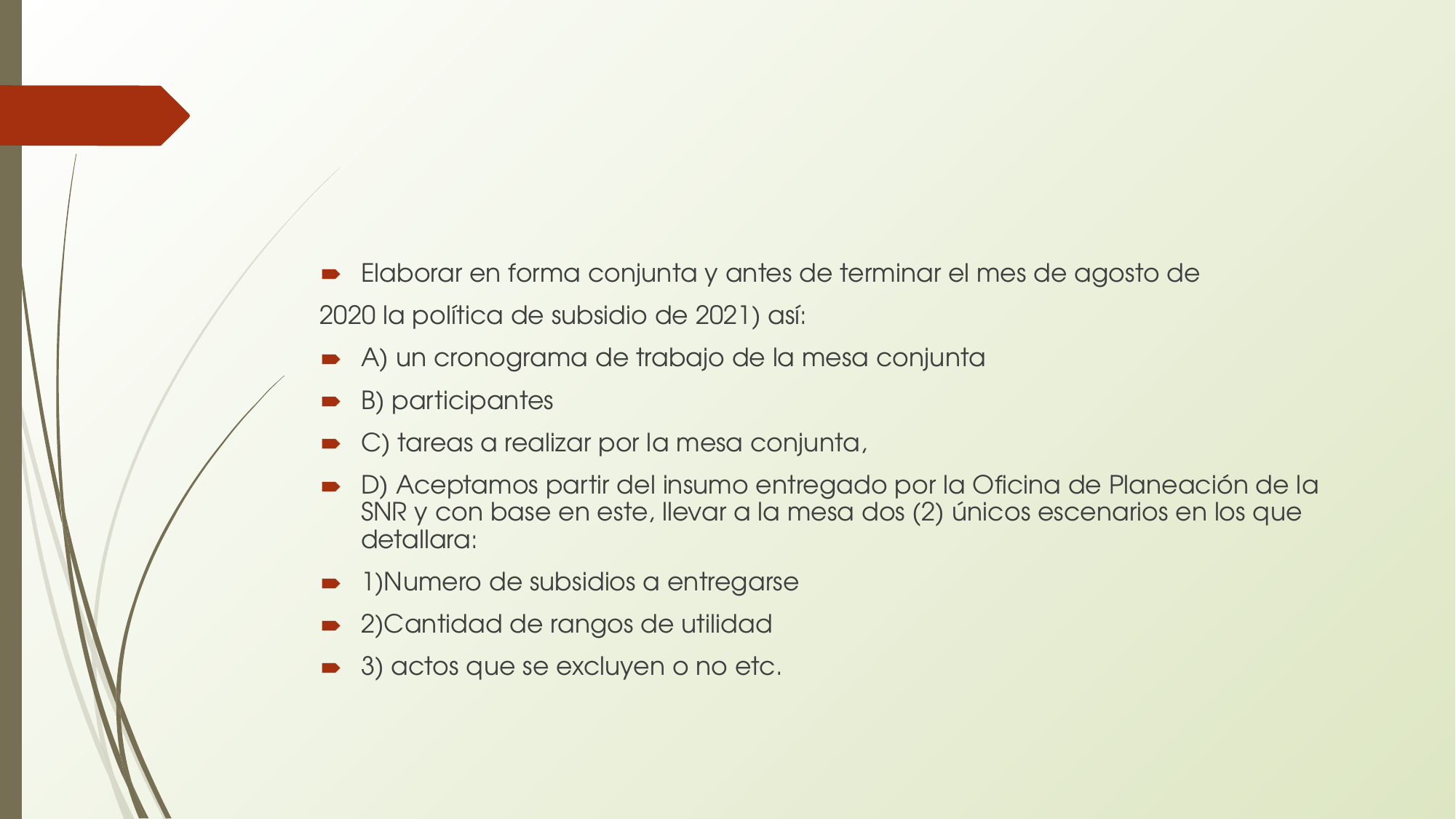

Elaborar en forma conjunta y antes de terminar el mes de agosto de
2020 la política de subsidio de 2021) así:
A) un cronograma de trabajo de la mesa conjunta
B) participantes
C) tareas a realizar por la mesa conjunta,
D) Aceptamos partir del insumo entregado por la Oficina de Planeación de la SNR y con base en este, llevar a la mesa dos (2) únicos escenarios en los que detallara:
1)Numero de subsidios a entregarse
2)Cantidad de rangos de utilidad
3) actos que se excluyen o no etc.